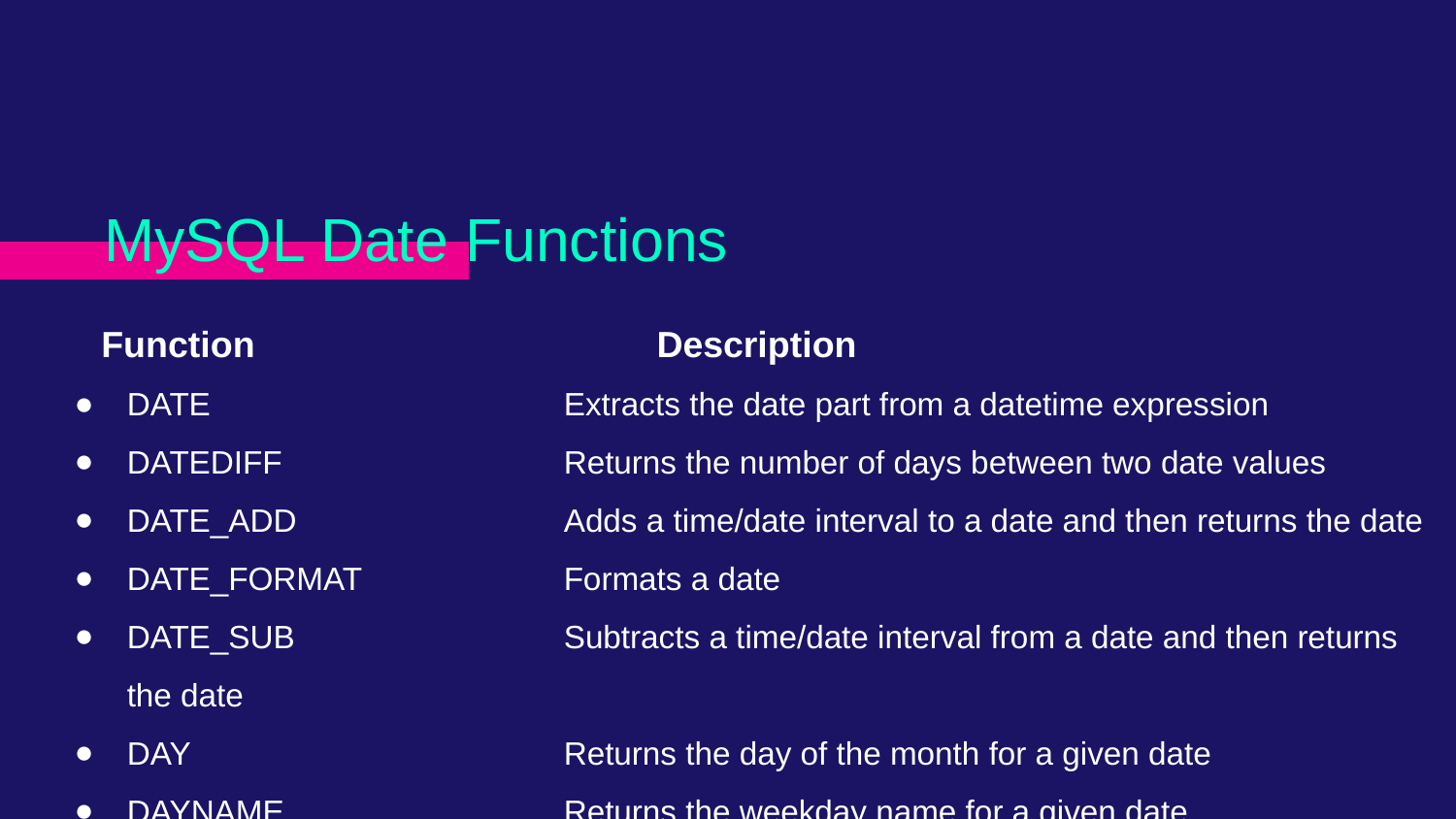

# MySQL Date Functions
   Function			Description
DATE			Extracts the date part from a datetime expression
DATEDIFF		Returns the number of days between two date values
DATE_ADD		Adds a time/date interval to a date and then returns the date
DATE_FORMAT		Formats a date
DATE_SUB		Subtracts a time/date interval from a date and then returns the date
DAY			Returns the day of the month for a given date
DAYNAME		Returns the weekday name for a given date